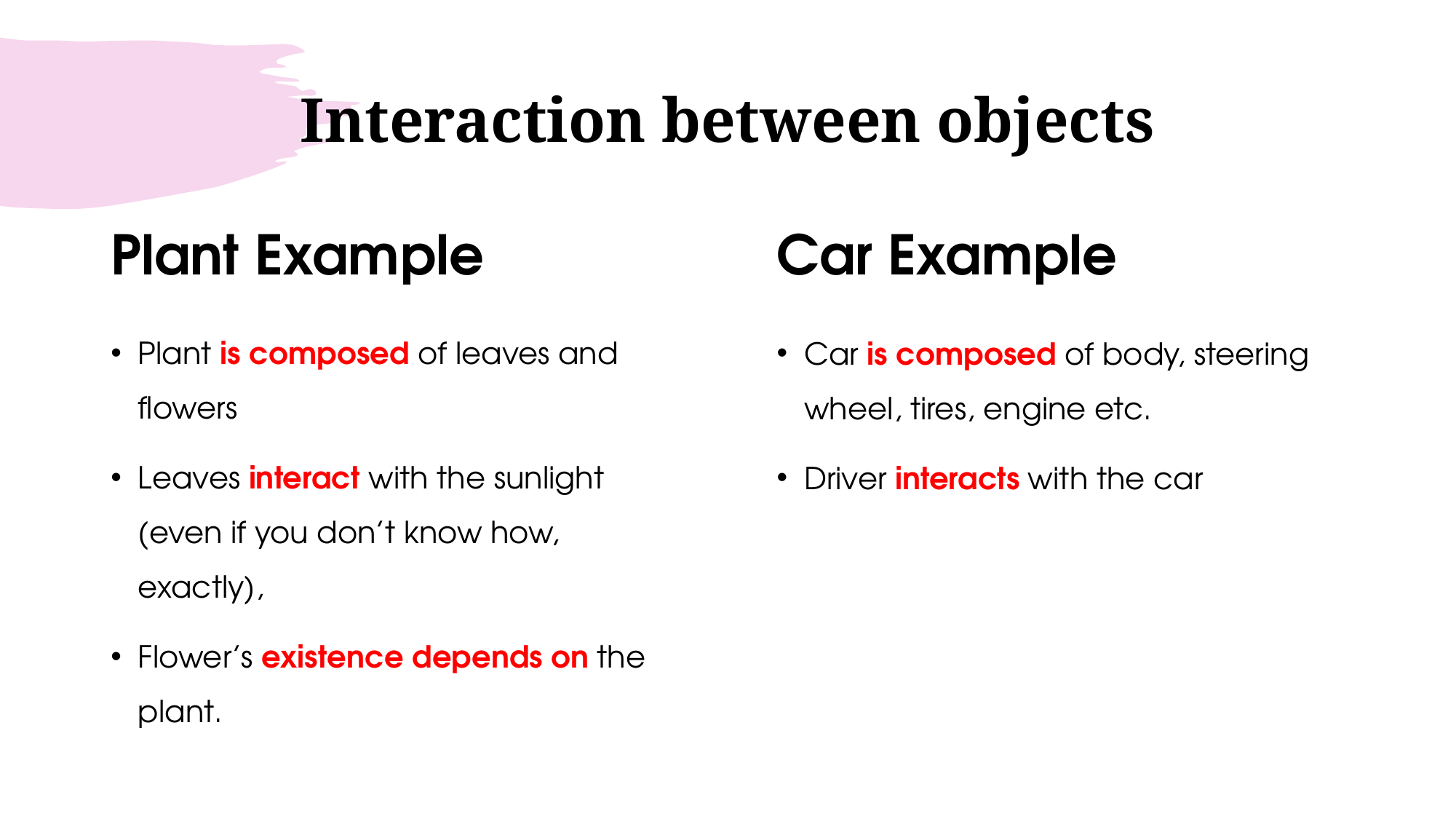

# Interaction between objects
Plant Example
Car Example
Plant is composed of leaves and flowers
Leaves interact with the sunlight (even if you don’t know how, exactly),
Flower’s existence depends on the plant.
Car is composed of body, steering wheel, tires, engine etc.
Driver interacts with the car